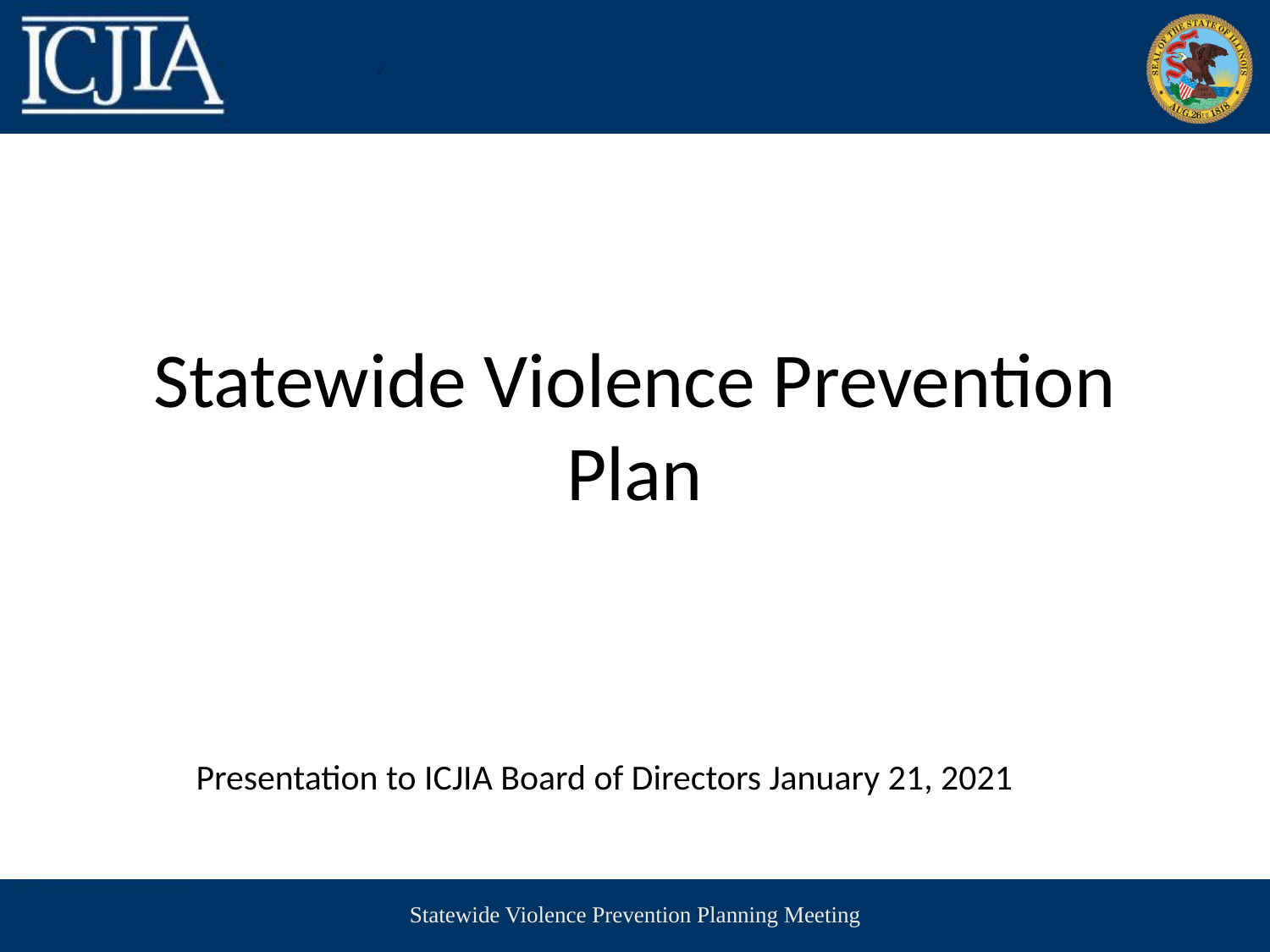

# Statewide Violence Prevention Plan
Presentation to ICJIA Board of Directors January 21, 2021
Statewide Violence Prevention Planning Meeting